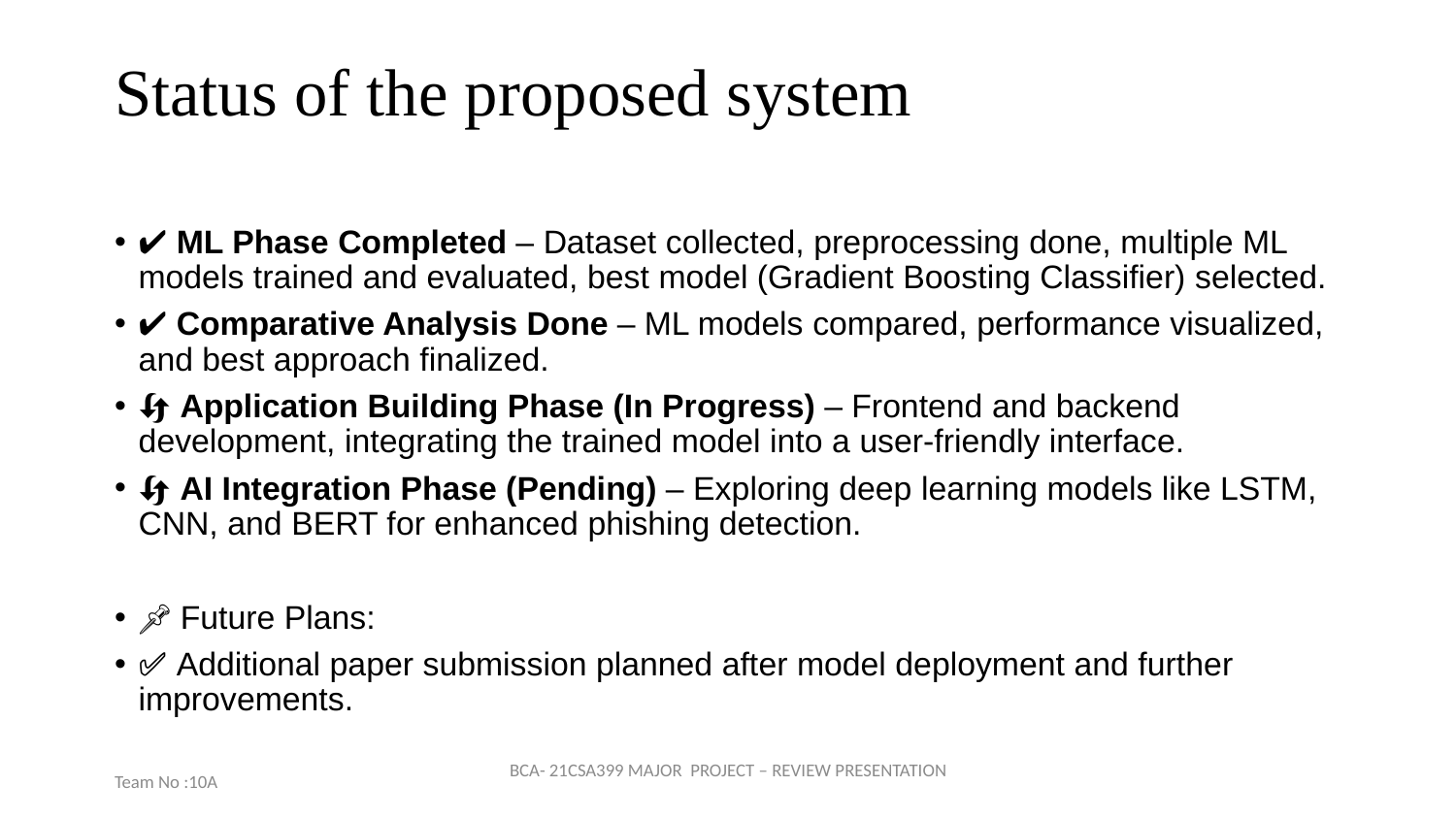

# Status of the proposed system
✔ ML Phase Completed – Dataset collected, preprocessing done, multiple ML models trained and evaluated, best model (Gradient Boosting Classifier) selected.
✔ Comparative Analysis Done – ML models compared, performance visualized, and best approach finalized.
🔄 Application Building Phase (In Progress) – Frontend and backend development, integrating the trained model into a user-friendly interface.
🔄 AI Integration Phase (Pending) – Exploring deep learning models like LSTM, CNN, and BERT for enhanced phishing detection.

📌 Future Plans:
✅ Additional paper submission planned after model deployment and further improvements.
Team No :10A
BCA- 21CSA399 MAJOR  PROJECT – REVIEW PRESENTATION

14